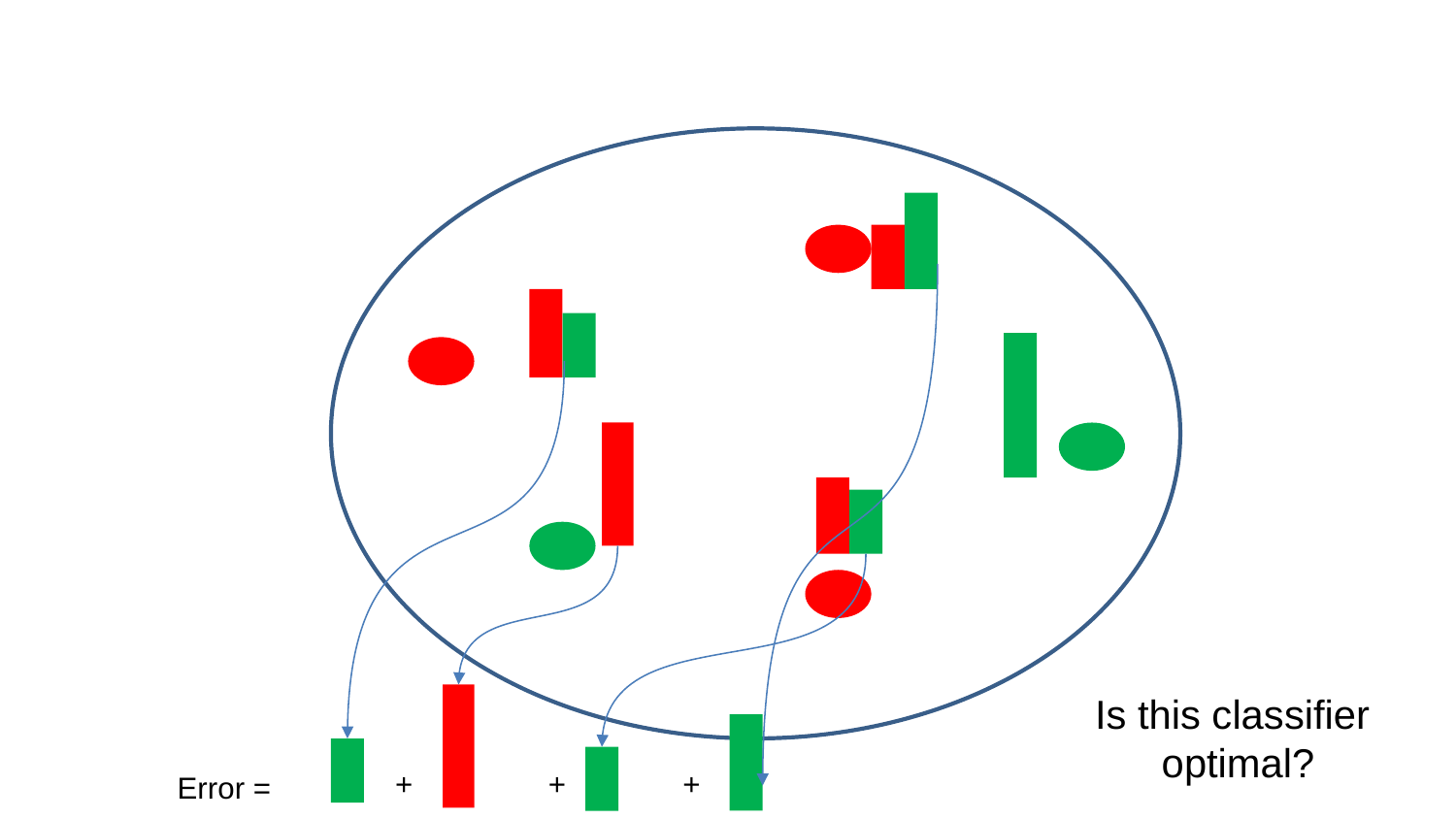

+
+
+
Error =

Is this classifier
optimal?